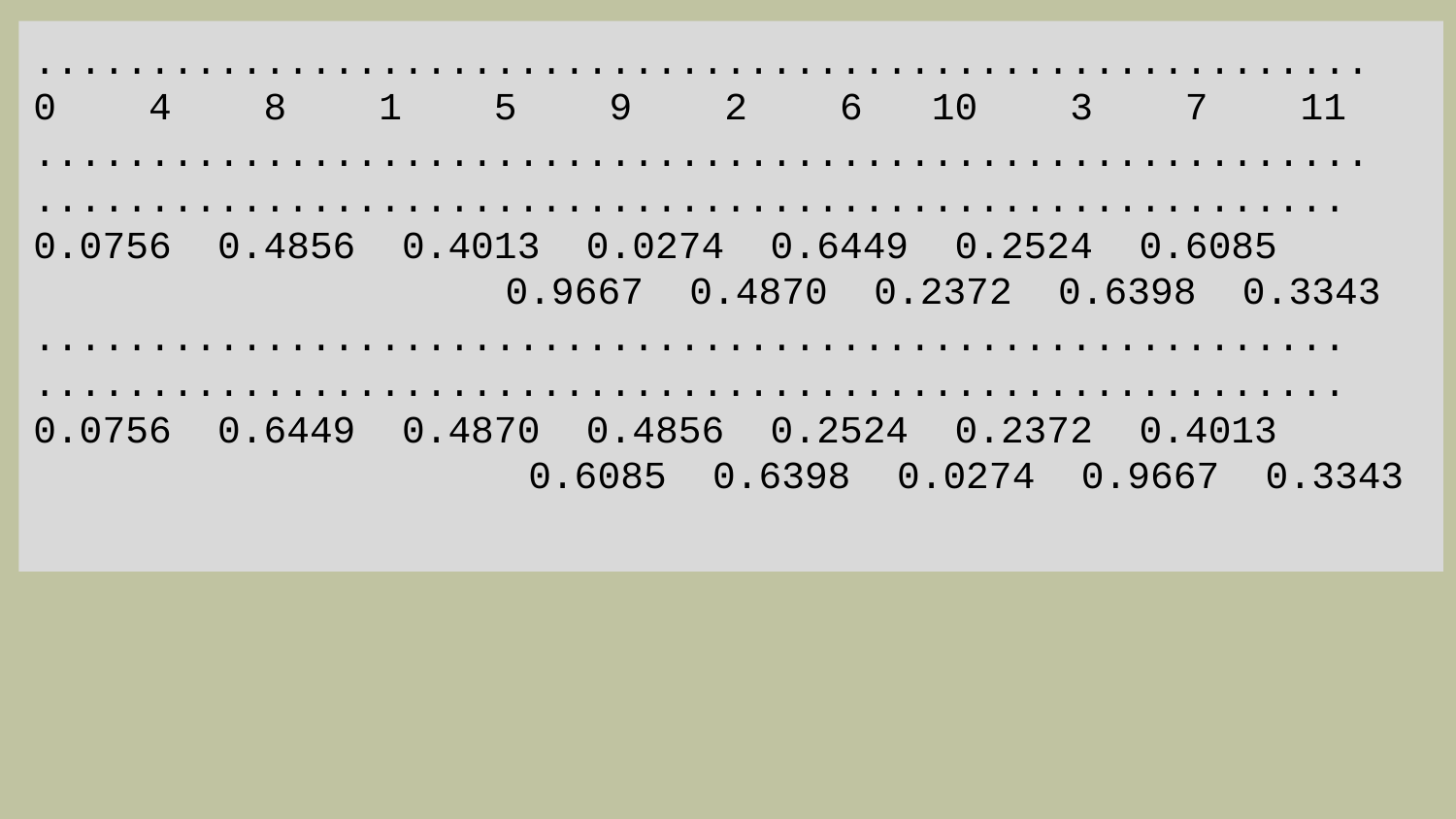

..........................................................
0    4    8    1    5    9    2    6   10    3    7    11
..........................................................
.........................................................
0.0756  0.4856  0.4013  0.0274  0.6449  0.2524  0.6085
           0.9667  0.4870  0.2372  0.6398  0.3343
.........................................................
.........................................................
0.0756  0.6449  0.4870  0.4856  0.2524  0.2372  0.4013
            0.6085  0.6398  0.0274  0.9667  0.3343